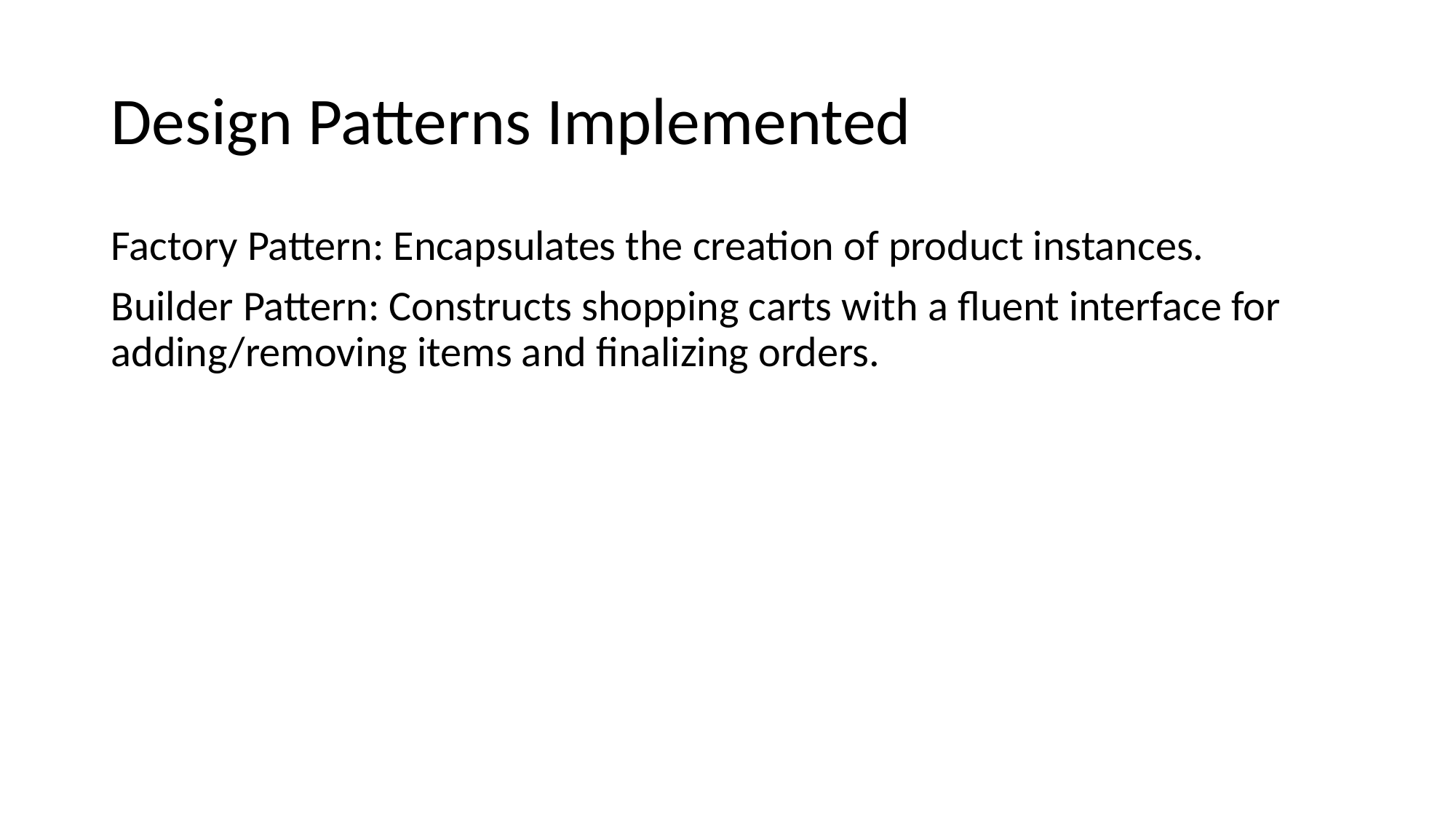

# Design Patterns Implemented
Factory Pattern: Encapsulates the creation of product instances.
Builder Pattern: Constructs shopping carts with a fluent interface for adding/removing items and finalizing orders.